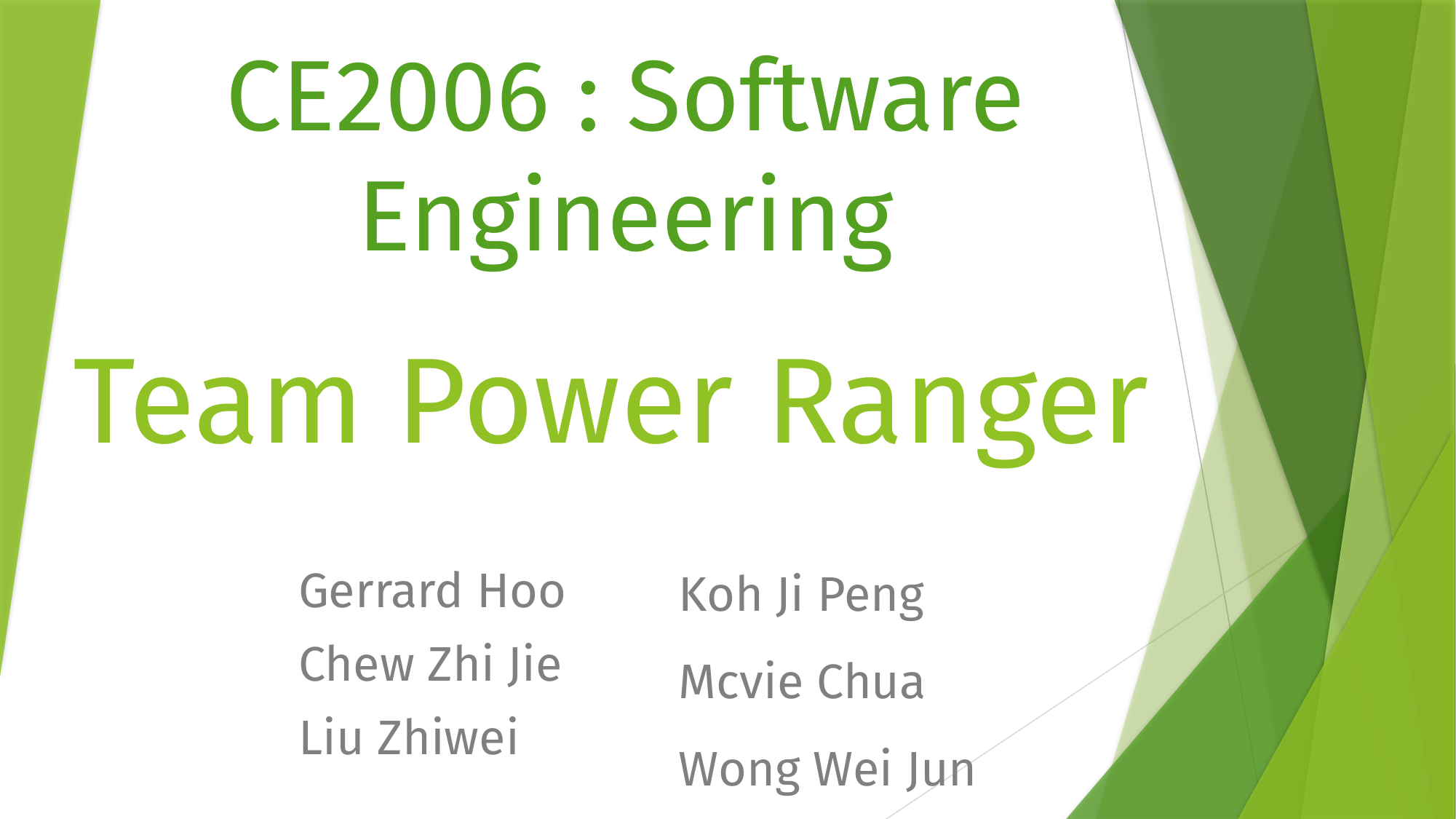

CE2006 : Software Engineering
# Team Power Ranger
Koh Ji Peng
Mcvie Chua
Wong Wei Jun
Gerrard Hoo
Chew Zhi Jie
Liu Zhiwei